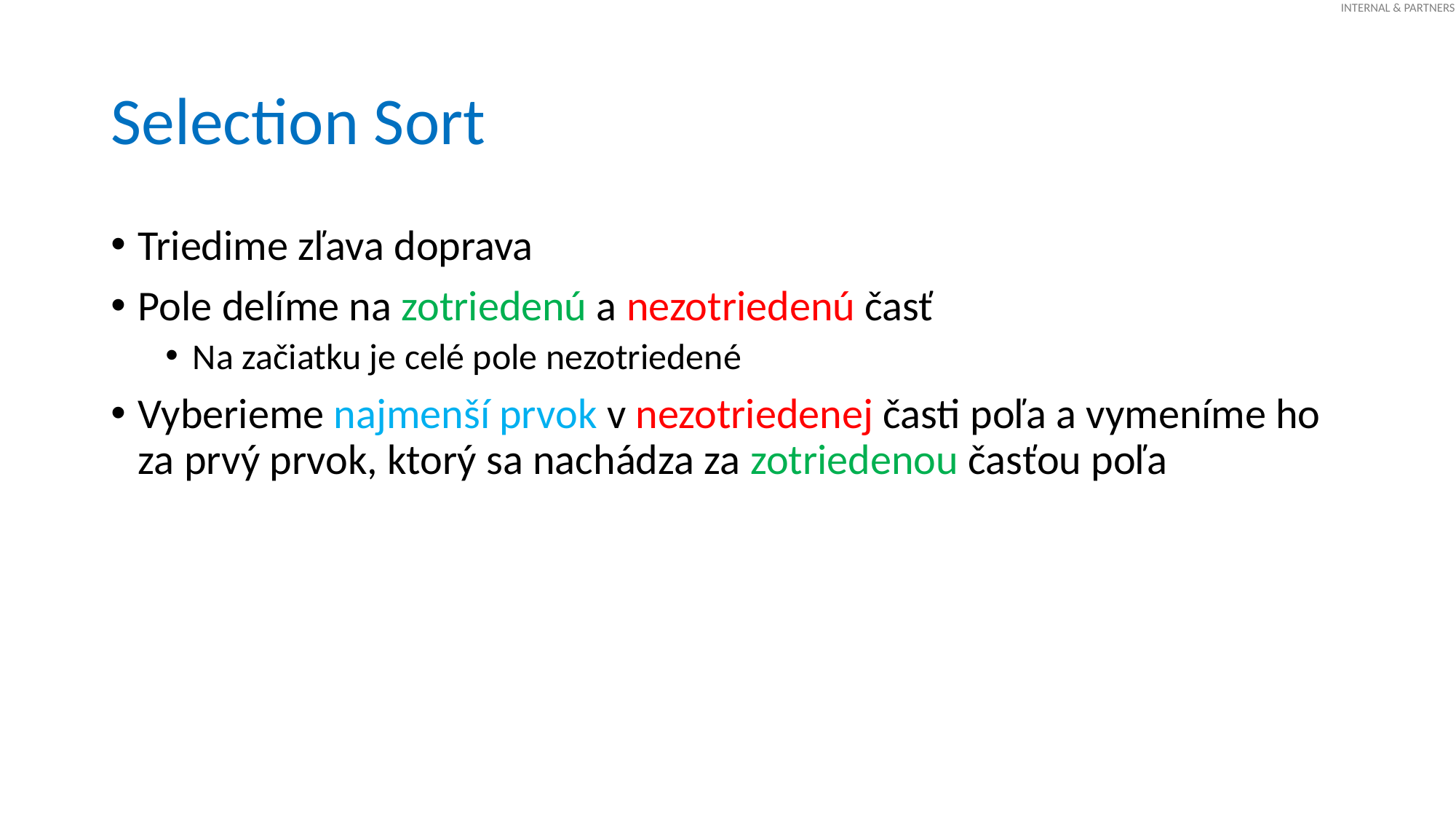

# Selection Sort
Triedime zľava doprava
Pole delíme na zotriedenú a nezotriedenú časť
Na začiatku je celé pole nezotriedené
Vyberieme najmenší prvok v nezotriedenej časti poľa a vymeníme ho za prvý prvok, ktorý sa nachádza za zotriedenou časťou poľa